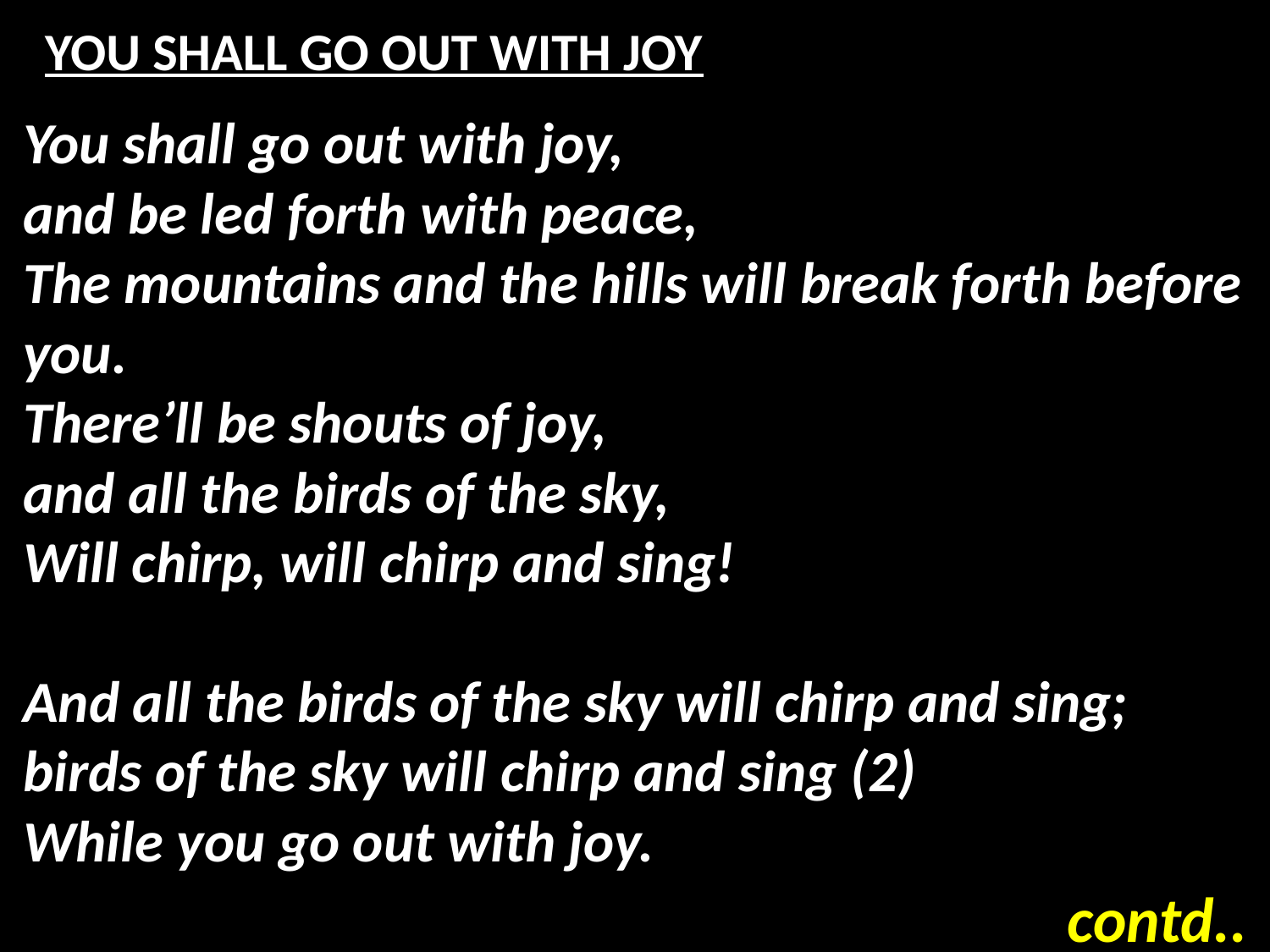

# YOU SHALL GO OUT WITH JOY
You shall go out with joy,
and be led forth with peace,
The mountains and the hills will break forth before you.
There’ll be shouts of joy,
and all the birds of the sky,
Will chirp, will chirp and sing!

And all the birds of the sky will chirp and sing;
birds of the sky will chirp and sing (2)
While you go out with joy.
contd..